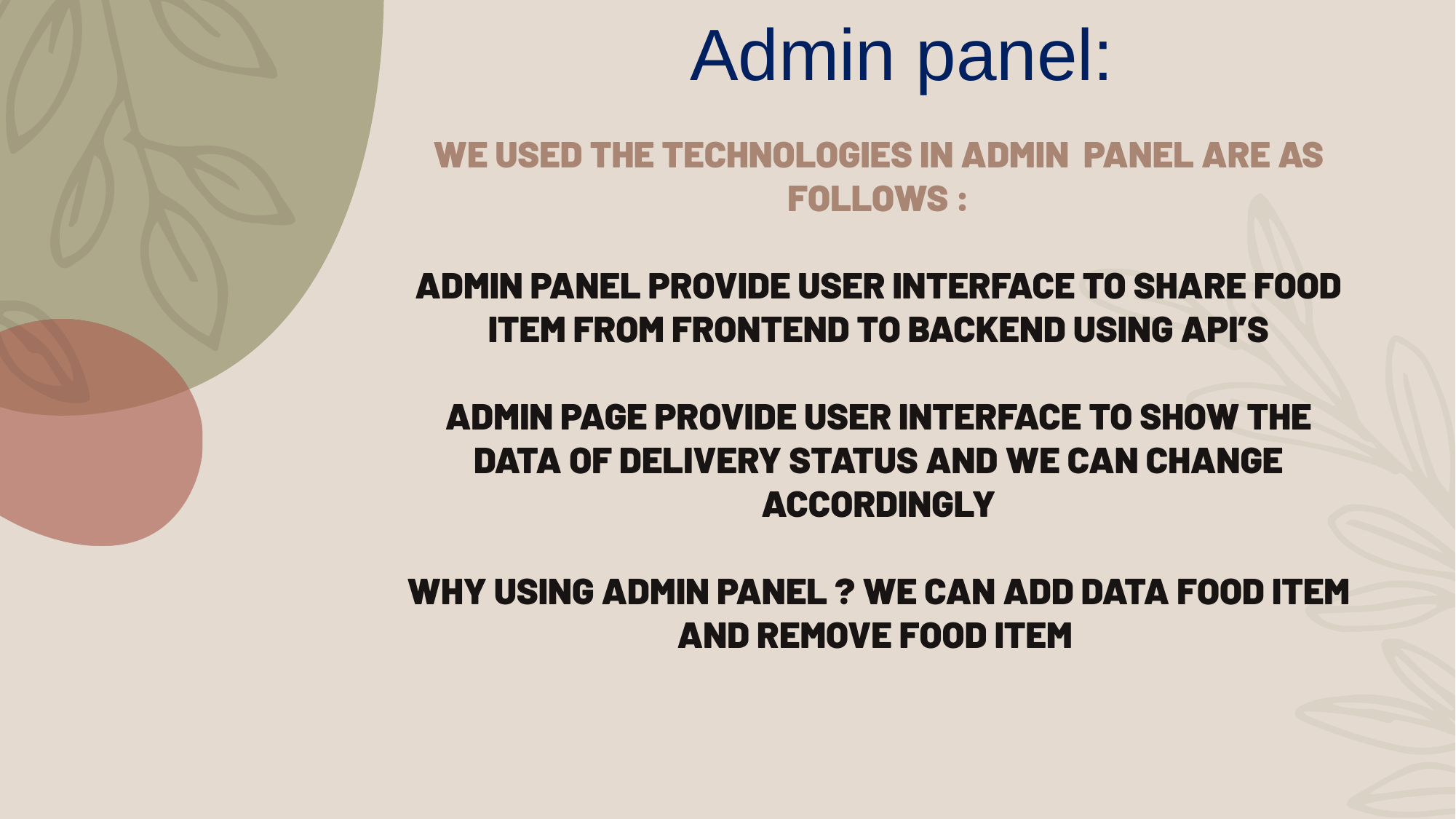

# Admin panel:
we used the technologies in admin  panel are as follows :

Admin panel provide user interface to share food item from frontend to backend using API’s

Admin page provide user interface to show the data of delivery status and we can change accordingly

Why using admin panel ? We can add data food item and remove food item